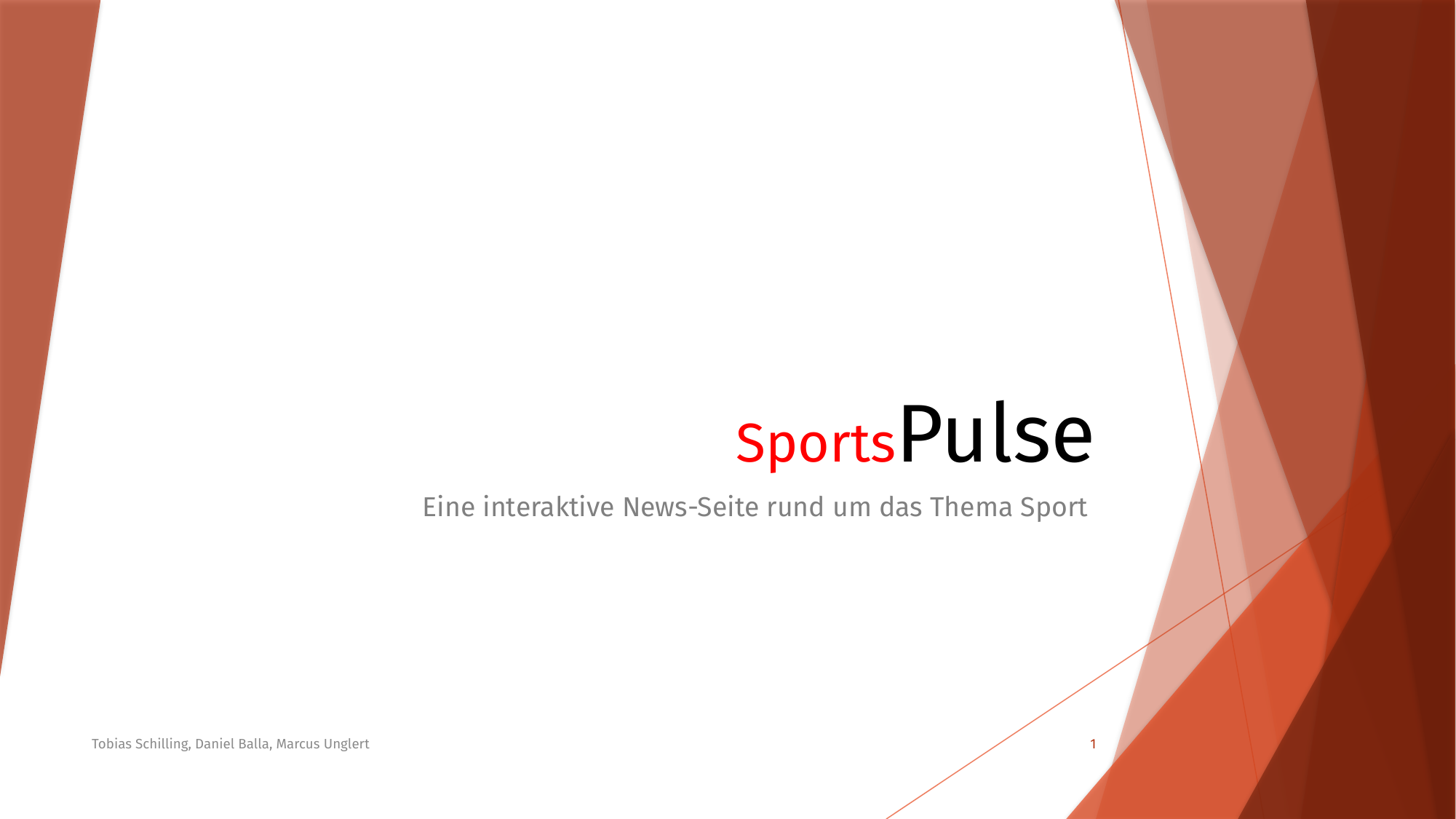

# SportsPulse
Eine interaktive News-Seite rund um das Thema Sport
Tobias Schilling, Daniel Balla, Marcus Unglert
1